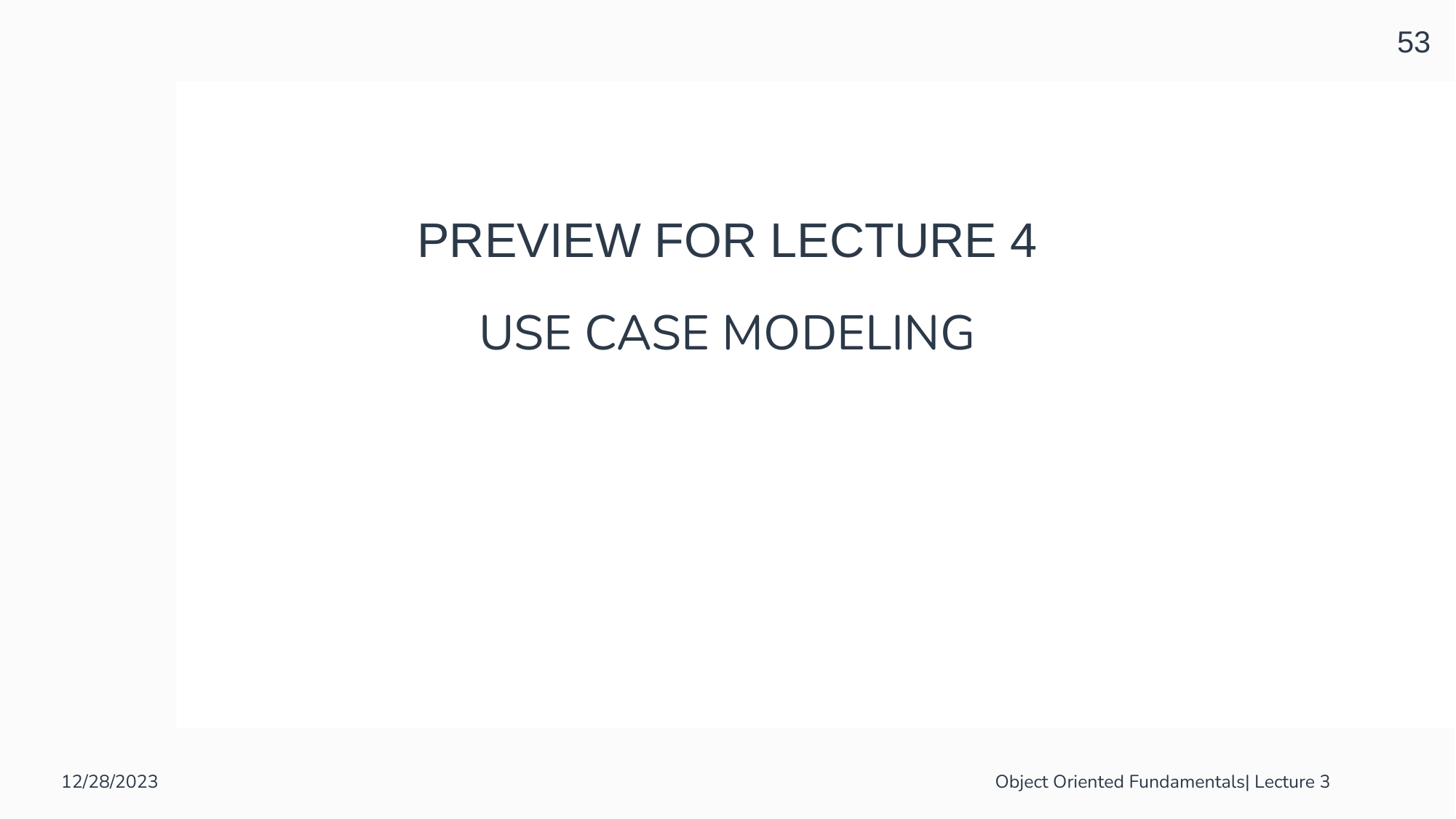

53
# PREVIEW FOR LECTURE 4
USE CASE MODELING
12/28/2023
Object Oriented Fundamentals| Lecture 3